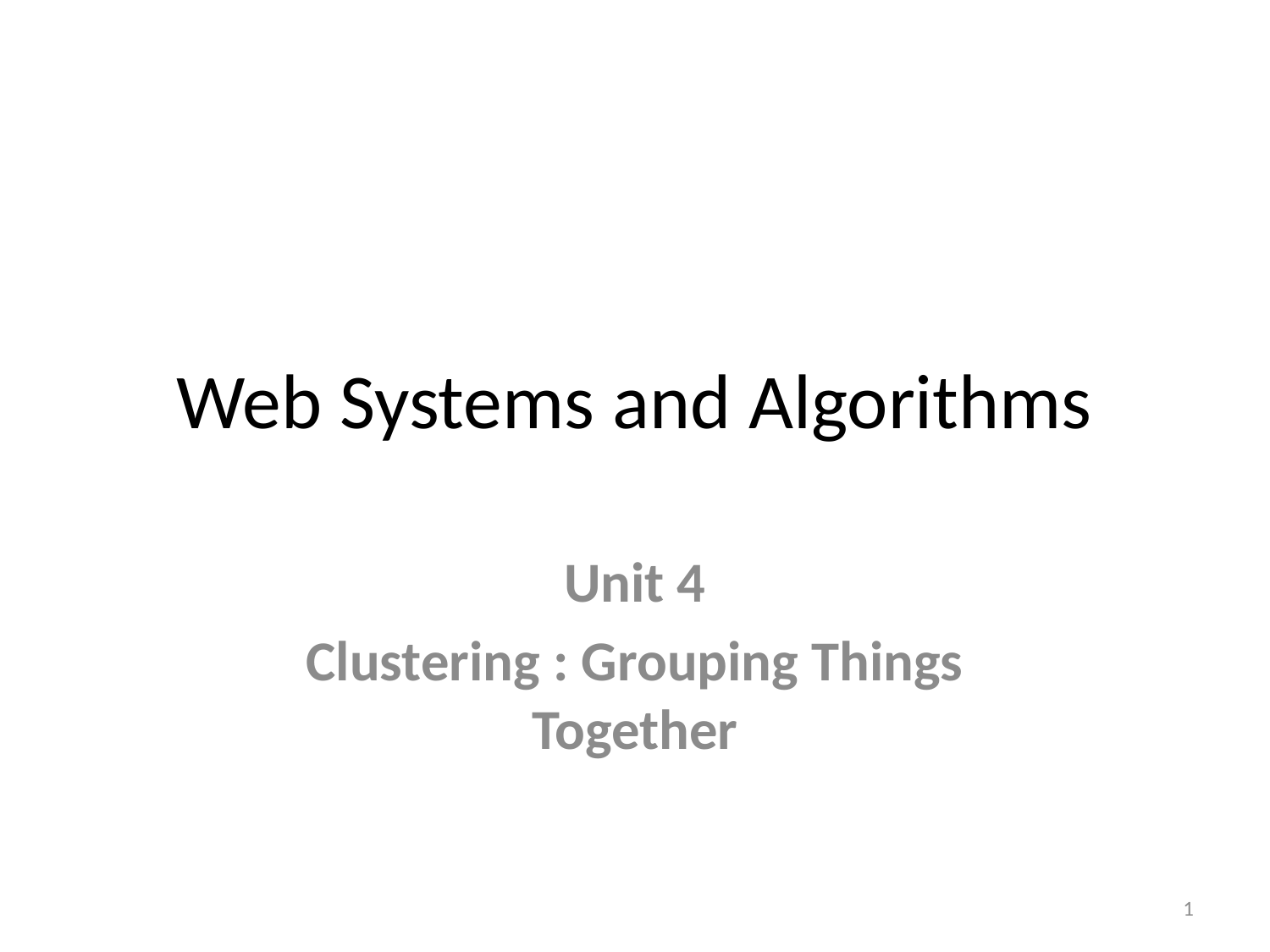

# Web Systems and Algorithms
Unit 4
Clustering : Grouping Things Together
1